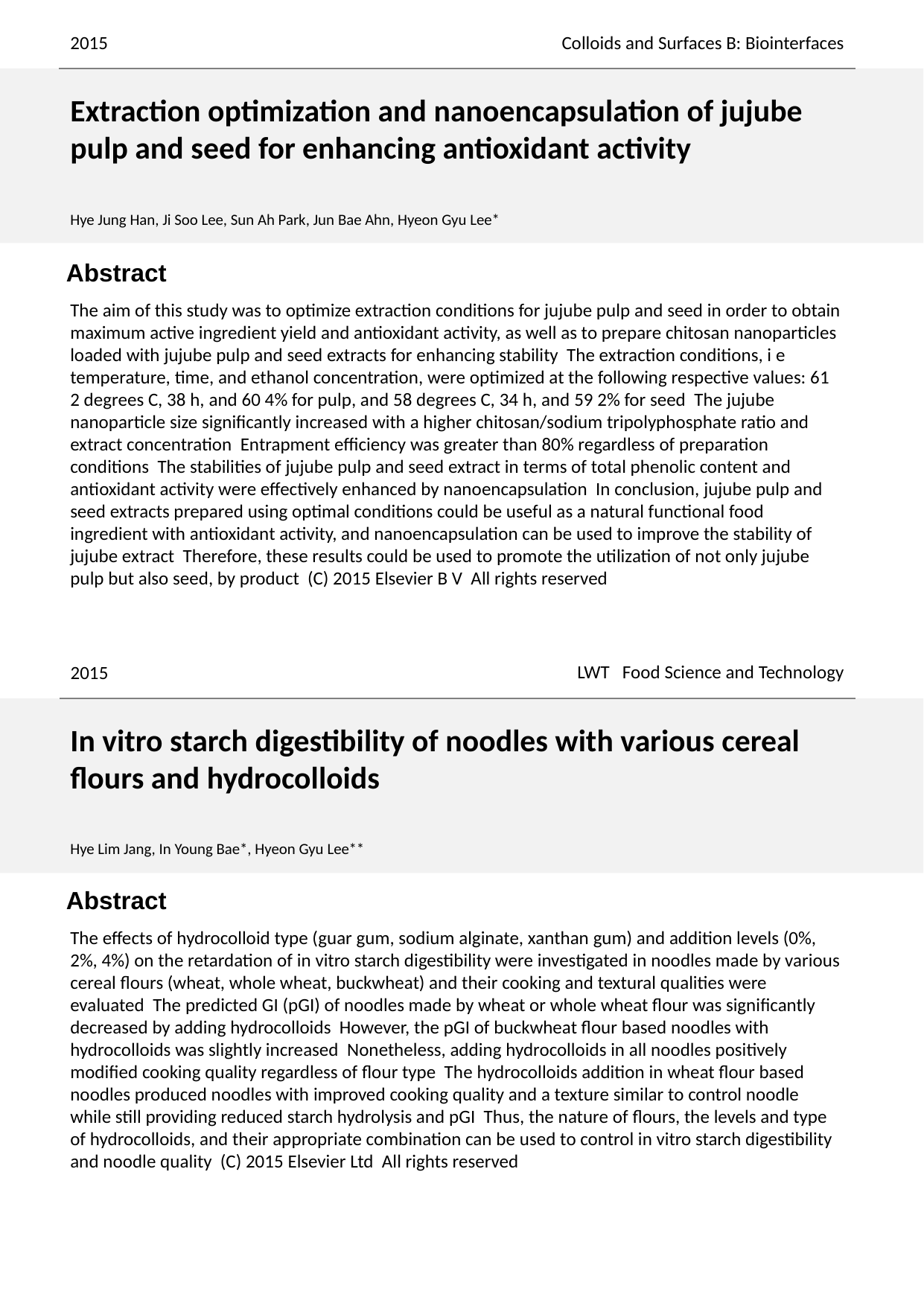

2015
Colloids and Surfaces B: Biointerfaces
Extraction optimization and nanoencapsulation of jujube pulp and seed for enhancing antioxidant activity
Hye Jung Han, Ji Soo Lee, Sun Ah Park, Jun Bae Ahn, Hyeon Gyu Lee*
The aim of this study was to optimize extraction conditions for jujube pulp and seed in order to obtain maximum active ingredient yield and antioxidant activity, as well as to prepare chitosan nanoparticles loaded with jujube pulp and seed extracts for enhancing stability  The extraction conditions, i e  temperature, time, and ethanol concentration, were optimized at the following respective values: 61 2 degrees C, 38 h, and 60 4% for pulp, and 58 degrees C, 34 h, and 59 2% for seed  The jujube nanoparticle size significantly increased with a higher chitosan/sodium tripolyphosphate ratio and extract concentration  Entrapment efficiency was greater than 80% regardless of preparation conditions  The stabilities of jujube pulp and seed extract in terms of total phenolic content and antioxidant activity were effectively enhanced by nanoencapsulation  In conclusion, jujube pulp and seed extracts prepared using optimal conditions could be useful as a natural functional food ingredient with antioxidant activity, and nanoencapsulation can be used to improve the stability of jujube extract  Therefore, these results could be used to promote the utilization of not only jujube pulp but also seed, by product  (C) 2015 Elsevier B V  All rights reserved
LWT   Food Science and Technology
2015
In vitro starch digestibility of noodles with various cereal flours and hydrocolloids
Hye Lim Jang, In Young Bae*, Hyeon Gyu Lee**
The effects of hydrocolloid type (guar gum, sodium alginate, xanthan gum) and addition levels (0%, 2%, 4%) on the retardation of in vitro starch digestibility were investigated in noodles made by various cereal flours (wheat, whole wheat, buckwheat) and their cooking and textural qualities were evaluated  The predicted GI (pGI) of noodles made by wheat or whole wheat flour was significantly decreased by adding hydrocolloids  However, the pGI of buckwheat flour based noodles with hydrocolloids was slightly increased  Nonetheless, adding hydrocolloids in all noodles positively modified cooking quality regardless of flour type  The hydrocolloids addition in wheat flour based noodles produced noodles with improved cooking quality and a texture similar to control noodle while still providing reduced starch hydrolysis and pGI  Thus, the nature of flours, the levels and type of hydrocolloids, and their appropriate combination can be used to control in vitro starch digestibility and noodle quality  (C) 2015 Elsevier Ltd  All rights reserved